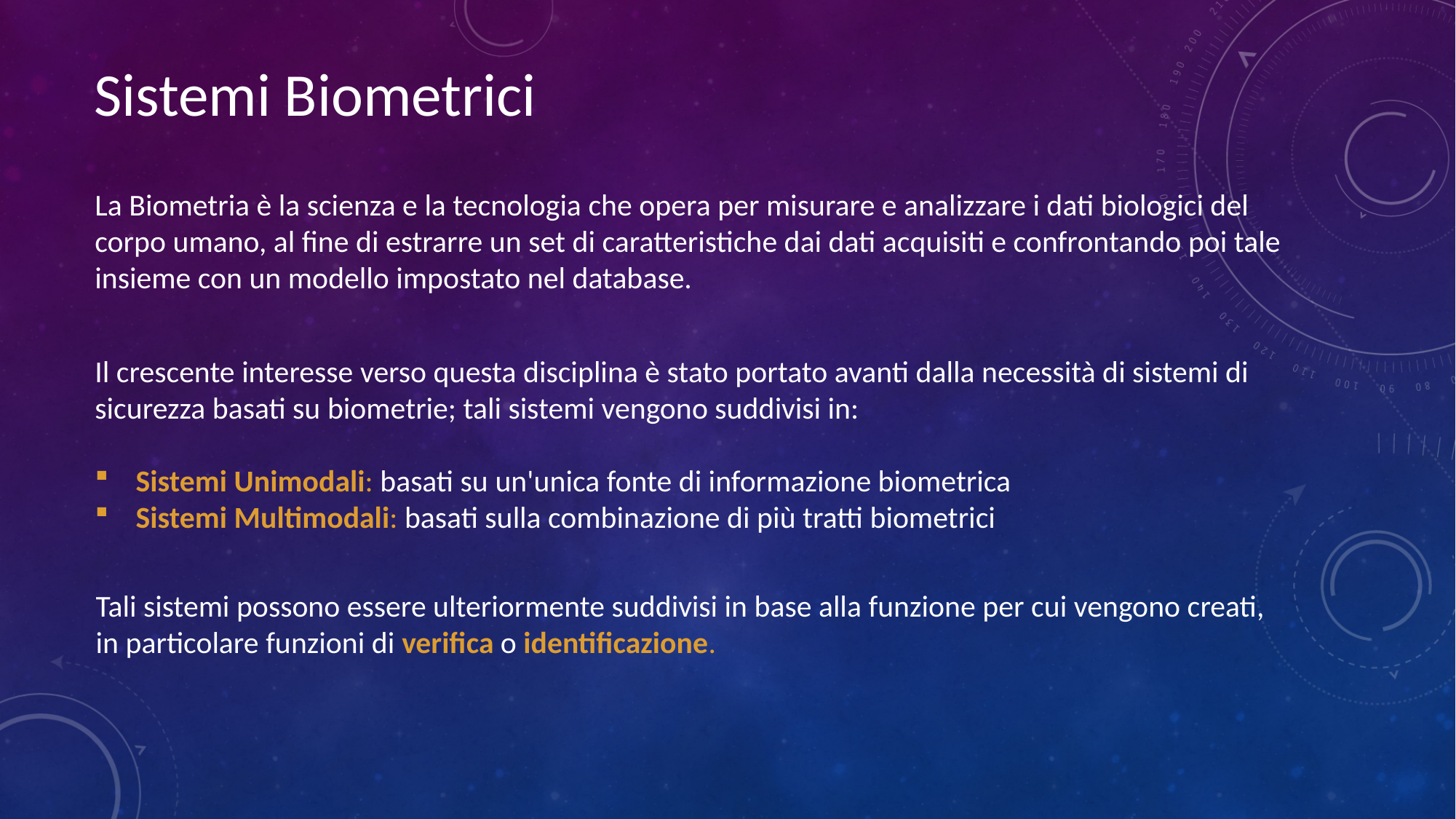

Sistemi Biometrici
La Biometria è la scienza e la tecnologia che opera per misurare e analizzare i dati biologici del corpo umano, al fine di estrarre un set di caratteristiche dai dati acquisiti e confrontando poi tale insieme con un modello impostato nel database.
Il crescente interesse verso questa disciplina è stato portato avanti dalla necessità di sistemi di sicurezza basati su biometrie; tali sistemi vengono suddivisi in:

Sistemi Unimodali: basati su un'unica fonte di informazione biometrica
Sistemi Multimodali: basati sulla combinazione di più tratti biometrici
Tali sistemi possono essere ulteriormente suddivisi in base alla funzione per cui vengono creati, in particolare funzioni di verifica o identificazione.